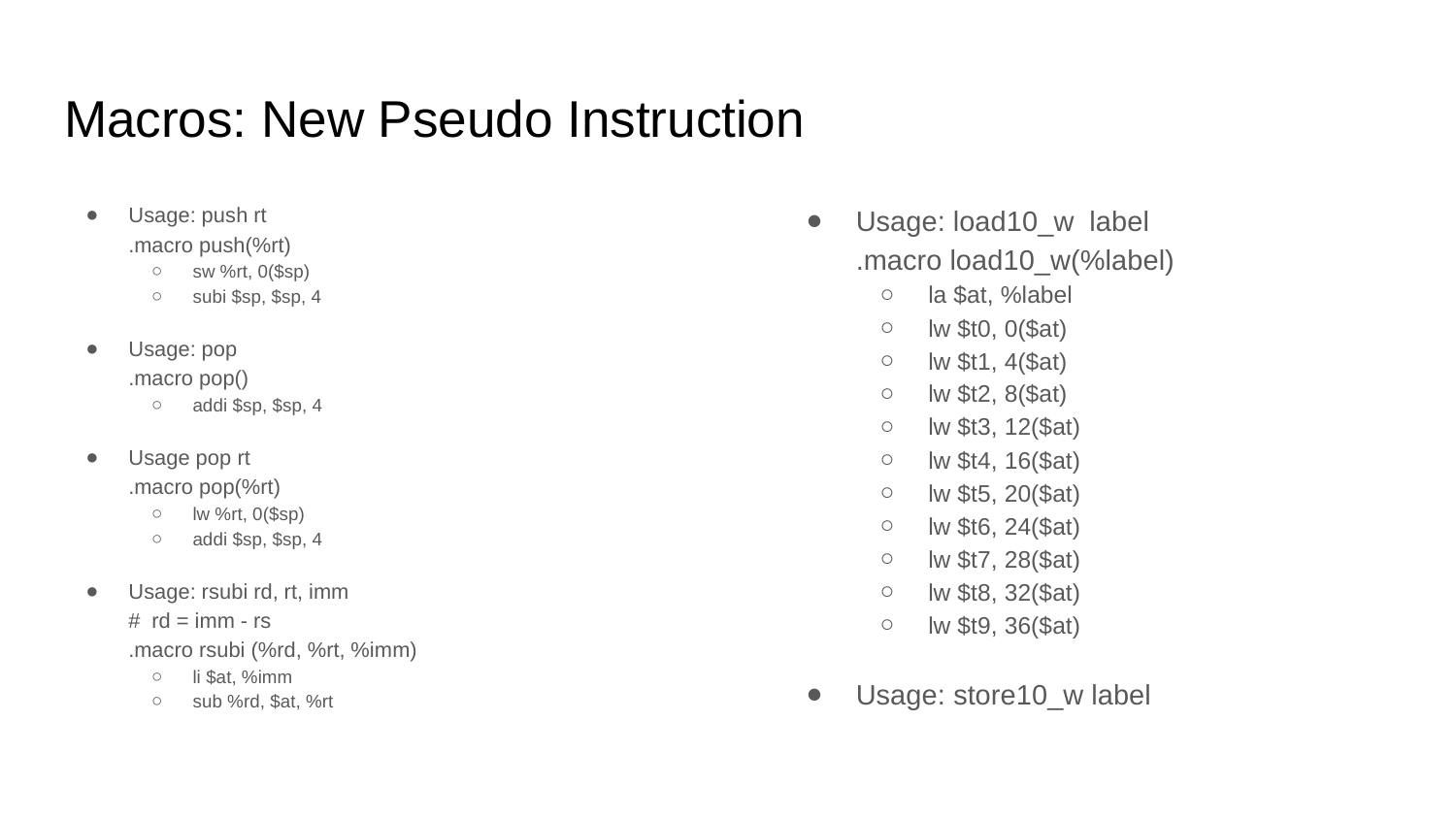

# Macros: New Pseudo Instruction
Usage: push rt
.macro push(%rt)
sw %rt, 0($sp)
subi $sp, $sp, 4
Usage: pop
.macro pop()
addi $sp, $sp, 4
Usage pop rt
.macro pop(%rt)
lw %rt, 0($sp)
addi $sp, $sp, 4
Usage: rsubi rd, rt, imm
#  rd = imm - rs
.macro rsubi (%rd, %rt, %imm)
li $at, %imm
sub %rd, $at, %rt
Usage: load10_w  label
.macro load10_w(%label)
la $at, %label
lw $t0, 0($at)
lw $t1, 4($at)
lw $t2, 8($at)
lw $t3, 12($at)
lw $t4, 16($at)
lw $t5, 20($at)
lw $t6, 24($at)
lw $t7, 28($at)
lw $t8, 32($at)
lw $t9, 36($at)
Usage: store10_w label